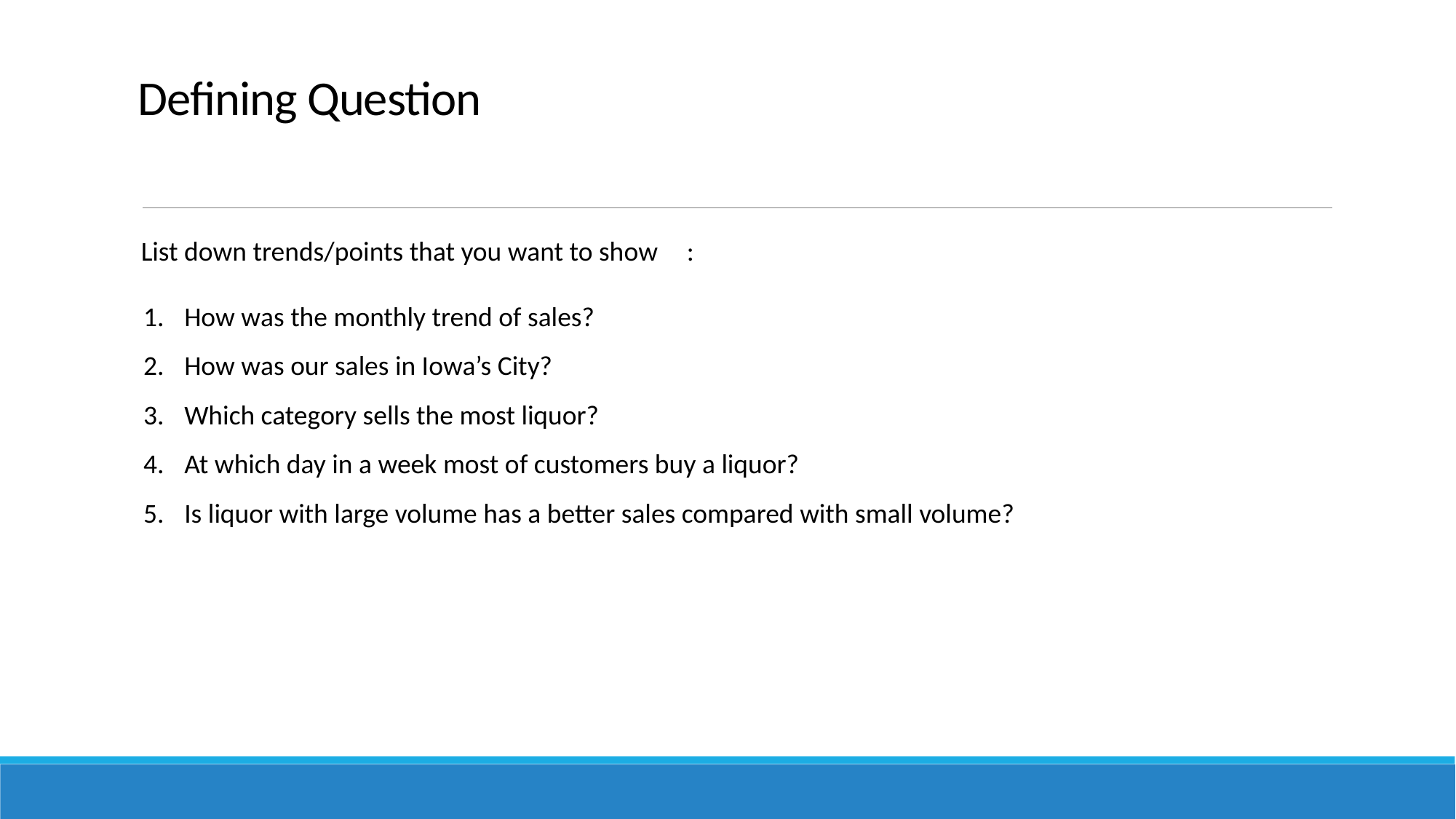

# Defining Question
List down trends/points that you want to show	:
How was the monthly trend of sales?
How was our sales in Iowa’s City?
Which category sells the most liquor?
At which day in a week most of customers buy a liquor?
Is liquor with large volume has a better sales compared with small volume?